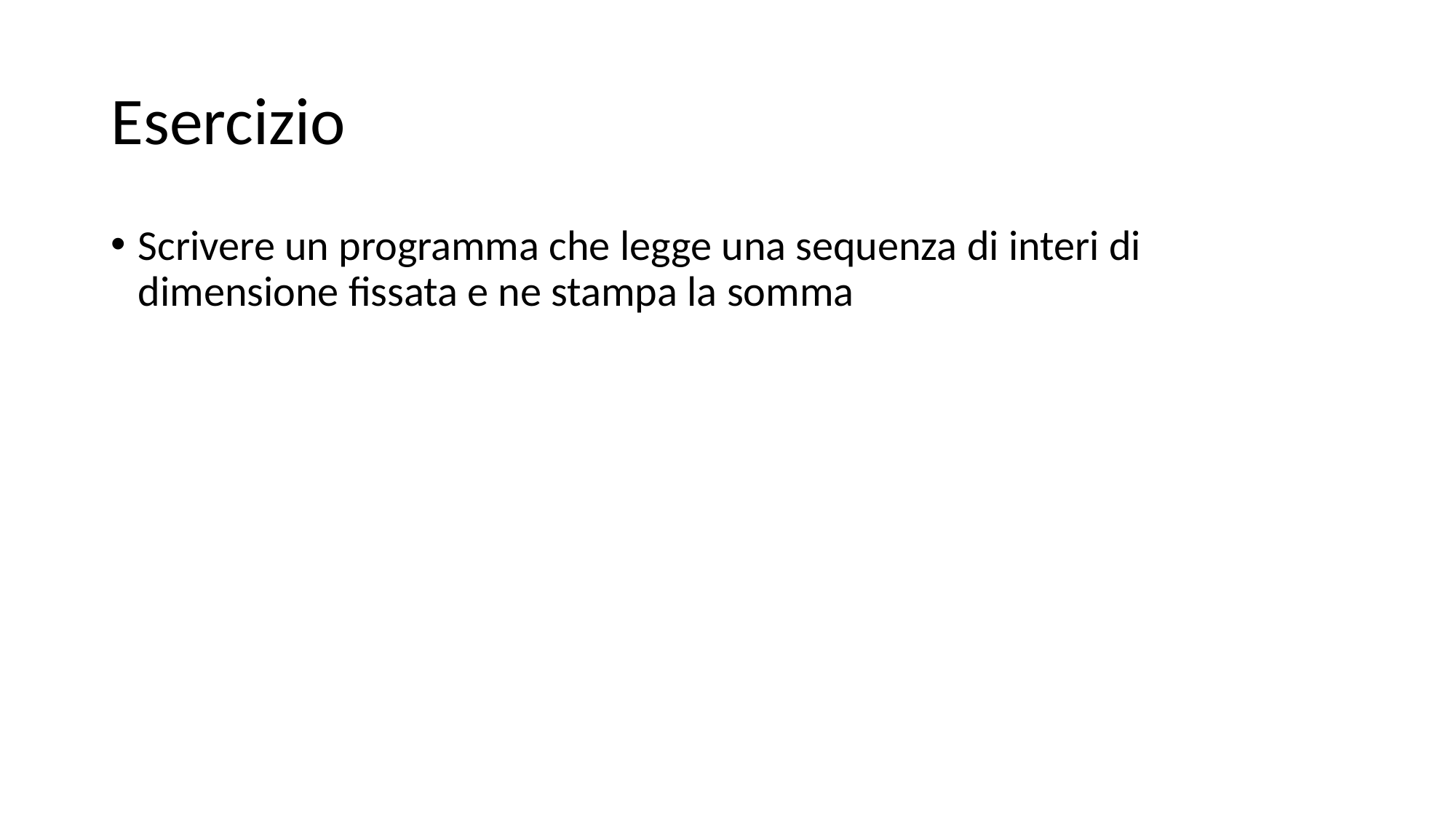

# Esercizio
Scrivere un programma che legge una sequenza di interi di dimensione fissata e ne stampa la somma